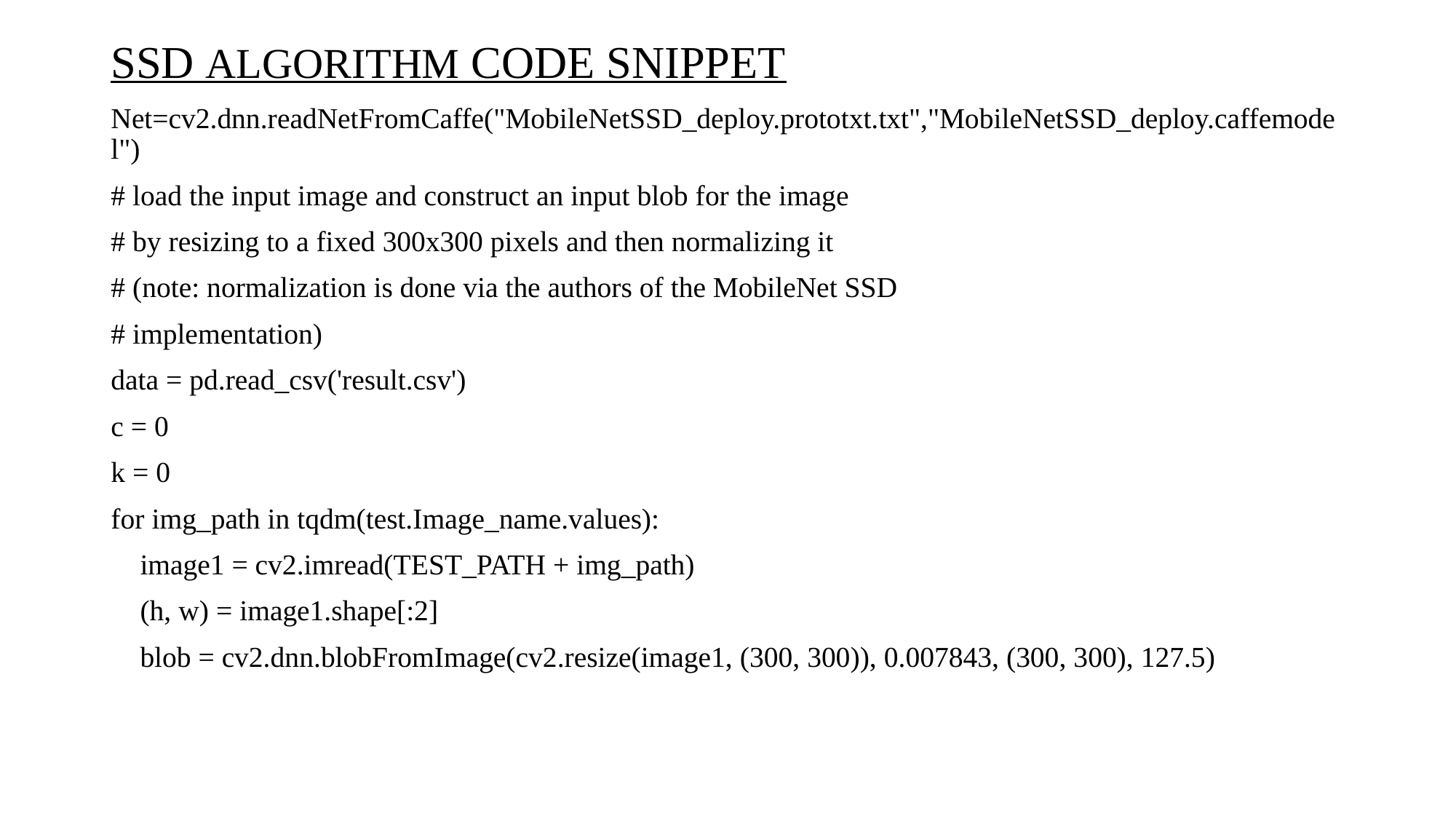

SSD ALGORITHM CODE SNIPPET
Net=cv2.dnn.readNetFromCaffe("MobileNetSSD_deploy.prototxt.txt","MobileNetSSD_deploy.caffemodel")
# load the input image and construct an input blob for the image
# by resizing to a fixed 300x300 pixels and then normalizing it
# (note: normalization is done via the authors of the MobileNet SSD
# implementation)
data = pd.read_csv('result.csv')
c = 0
k = 0
for img_path in tqdm(test.Image_name.values):
    image1 = cv2.imread(TEST_PATH + img_path)
    (h, w) = image1.shape[:2]
    blob = cv2.dnn.blobFromImage(cv2.resize(image1, (300, 300)), 0.007843, (300, 300), 127.5)